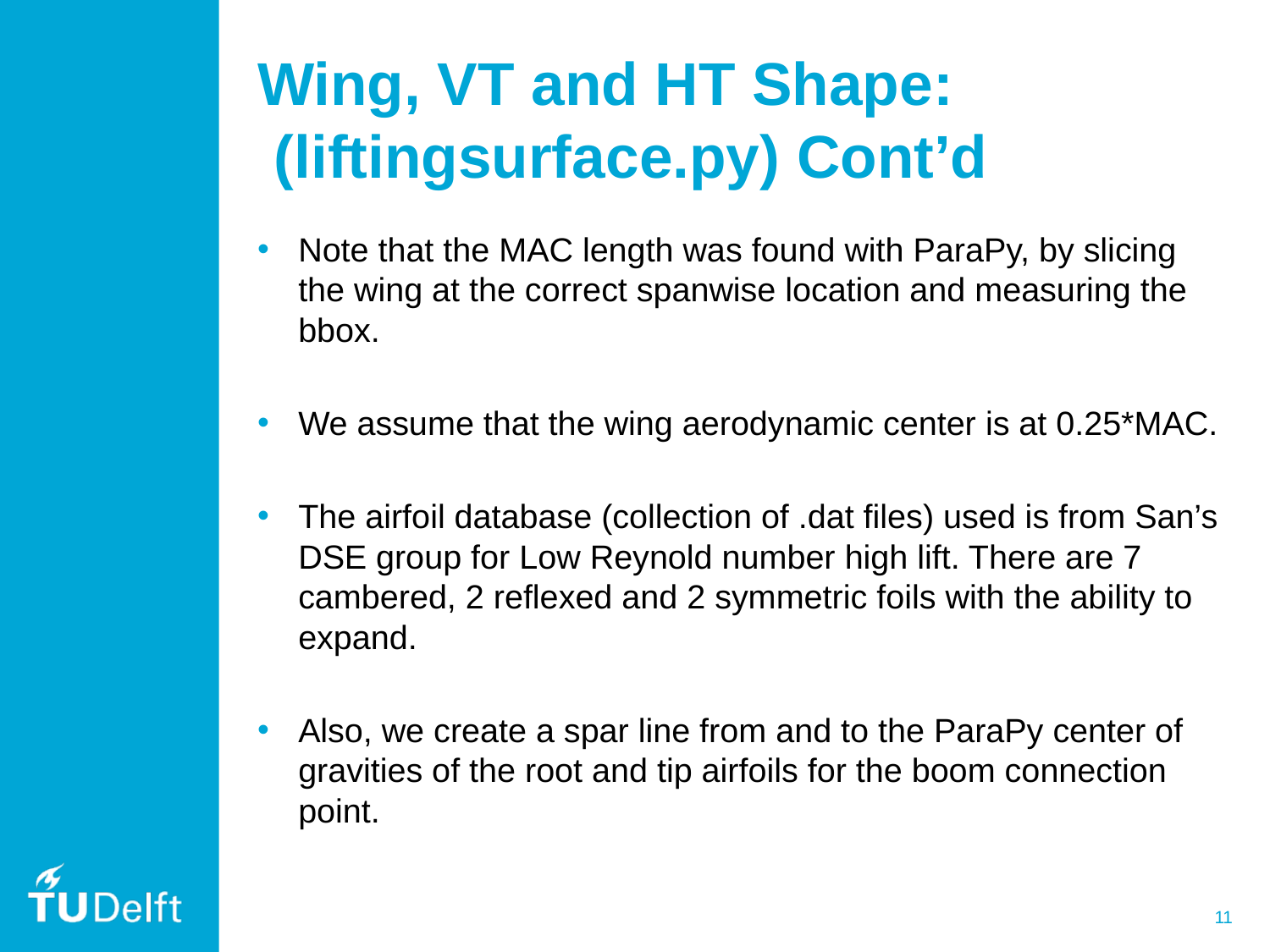

# Wing, VT and HT Shape:  (liftingsurface.py) Cont’d
Note that the MAC length was found with ParaPy, by slicing the wing at the correct spanwise location and measuring the bbox.

We assume that the wing aerodynamic center is at 0.25*MAC.

The airfoil database (collection of .dat files) used is from San’s DSE group for Low Reynold number high lift. There are 7 cambered, 2 reflexed and 2 symmetric foils with the ability to expand.

Also, we create a spar line from and to the ParaPy center of gravities of the root and tip airfoils for the boom connection point.